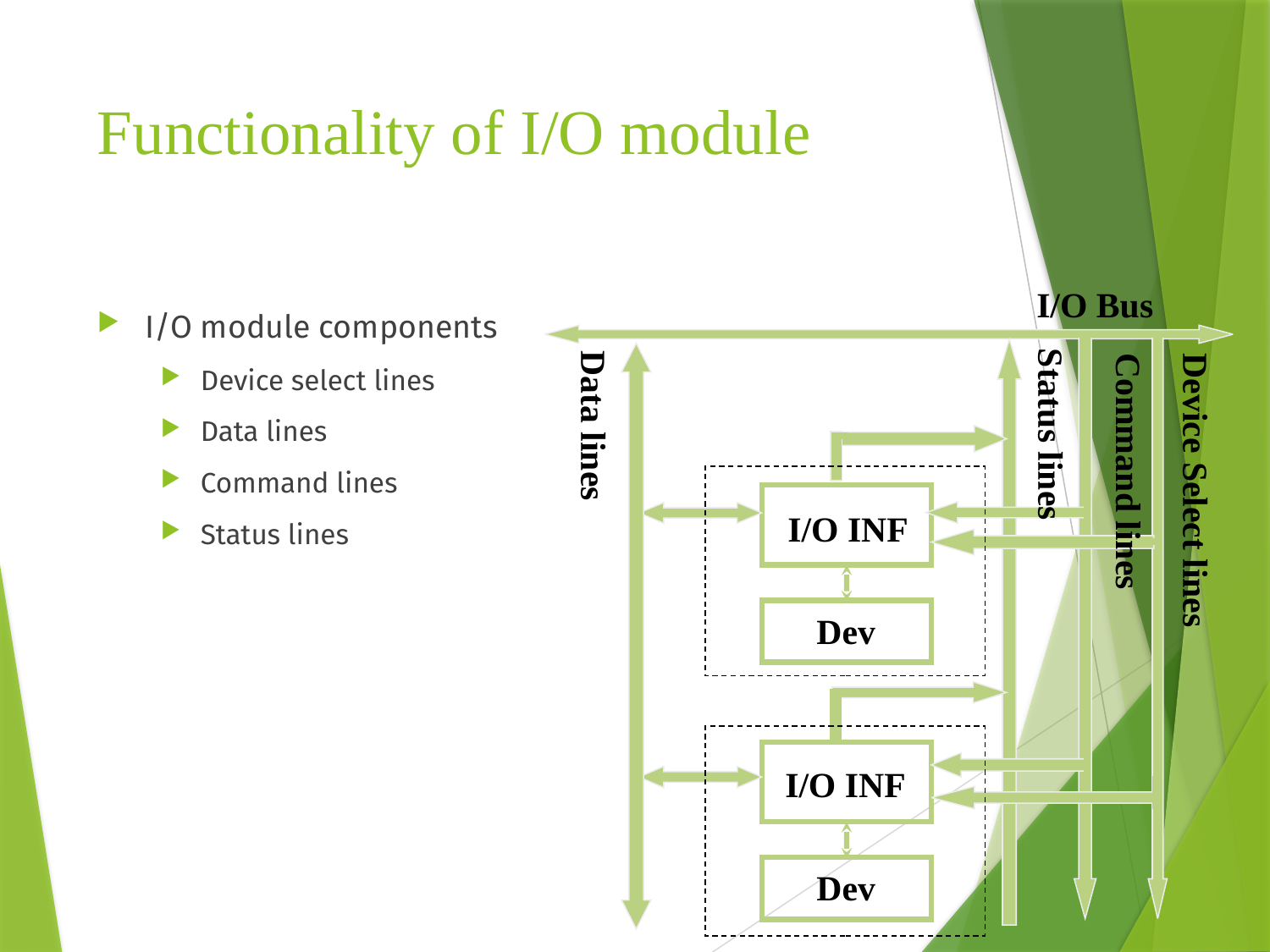

# Functionality of I/O module
I/O module components
Device select lines
Data lines
Command lines
Status lines
I/O Bus

Status lines
Data lines
Command lines
Device Select lines

I/O INF

Dev

I/O INF

Dev